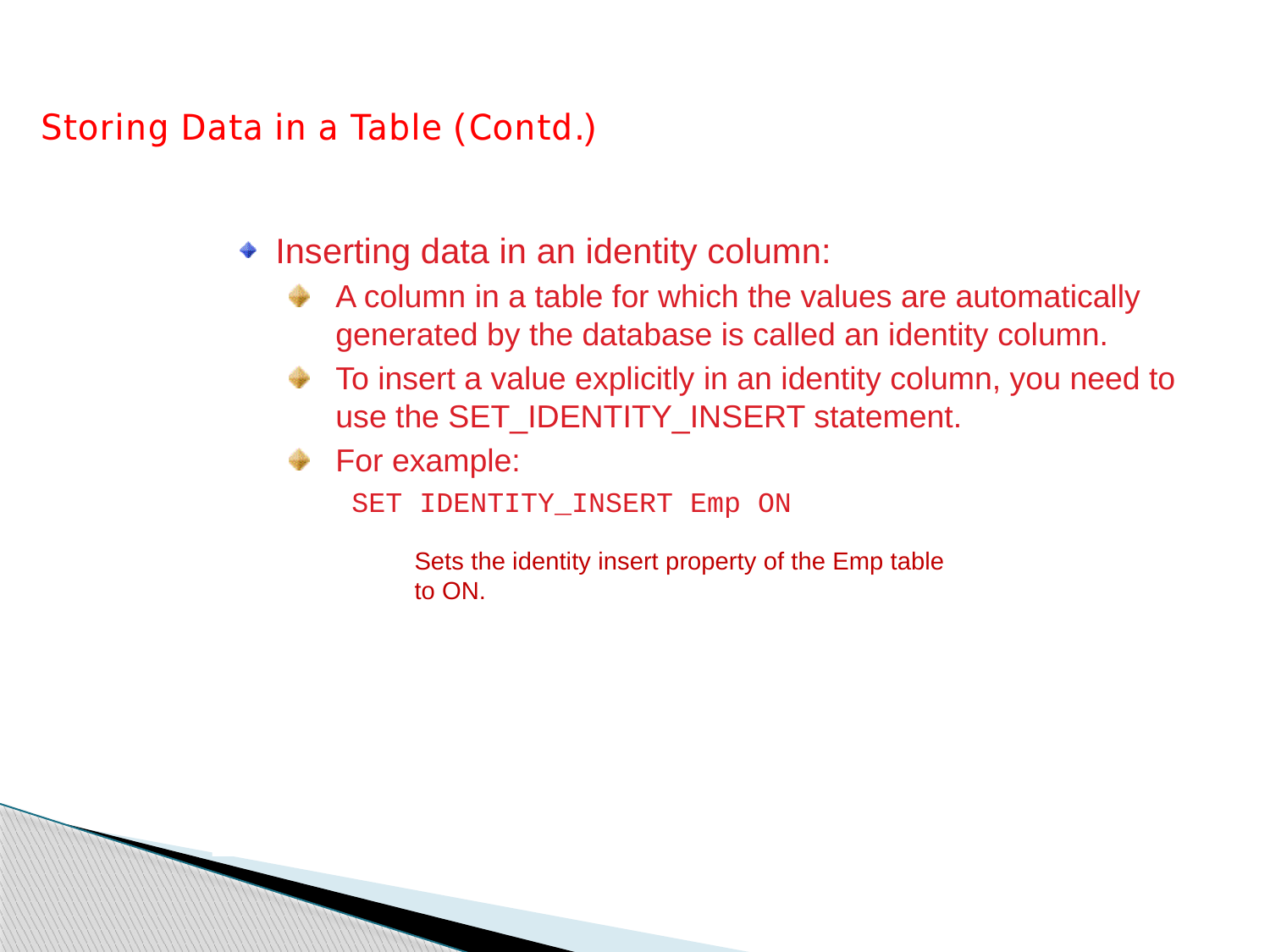

Storing Data in a Table (Contd.)
Inserting data in an identity column:
A column in a table for which the values are automatically generated by the database is called an identity column.
To insert a value explicitly in an identity column, you need to use the SET_IDENTITY_INSERT statement.
For example:
SET IDENTITY_INSERT Emp ON

Sets the identity insert property of the Emp table to ON.